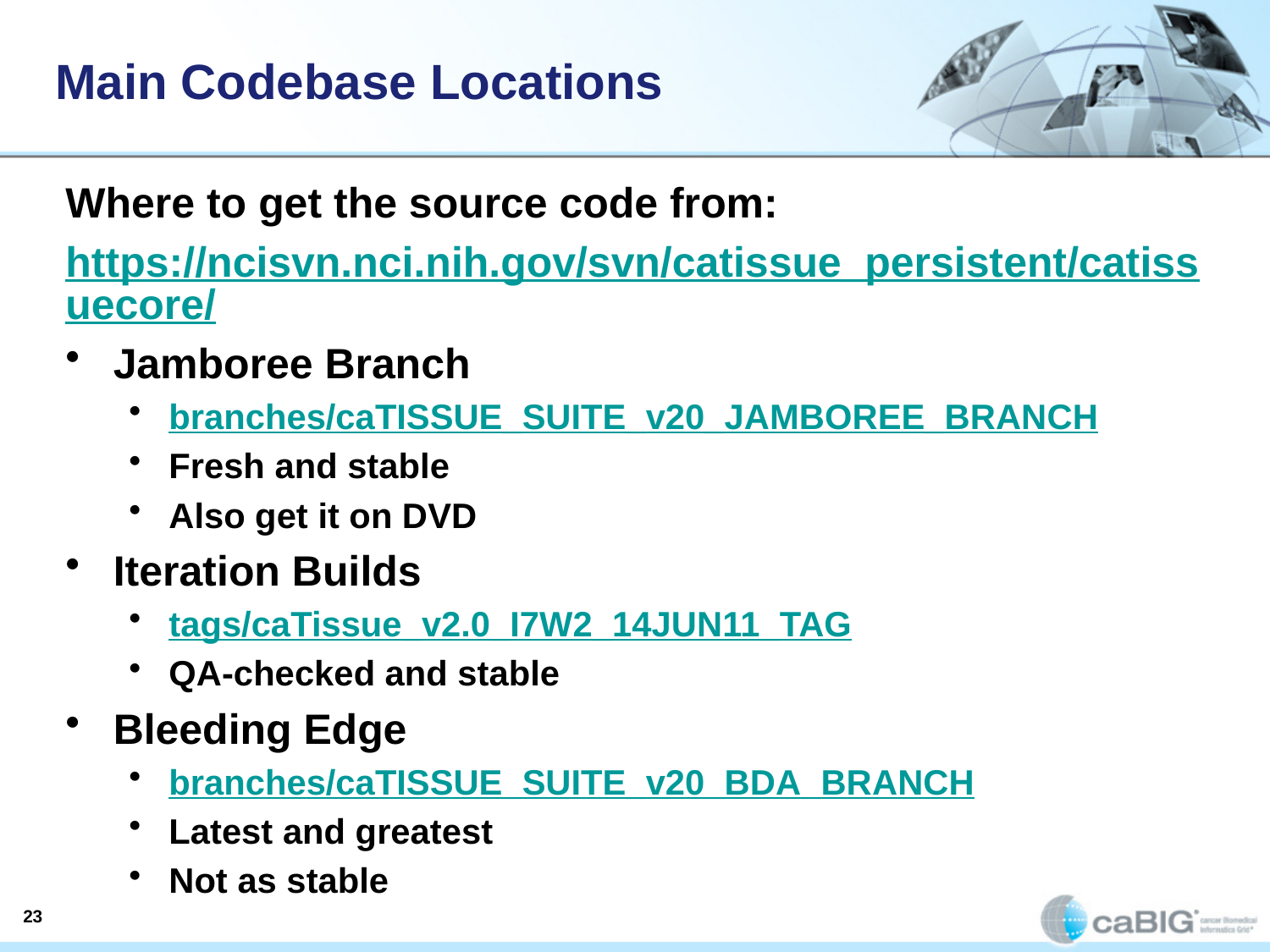

Main Codebase Locations
Where to get the source code from:
https://ncisvn.nci.nih.gov/svn/catissue_persistent/catissuecore/
Jamboree Branch
branches/caTISSUE_SUITE_v20_JAMBOREE_BRANCH
Fresh and stable
Also get it on DVD
Iteration Builds
tags/caTissue_v2.0_I7W2_14JUN11_TAG
QA-checked and stable
Bleeding Edge
branches/caTISSUE_SUITE_v20_BDA_BRANCH
Latest and greatest
Not as stable